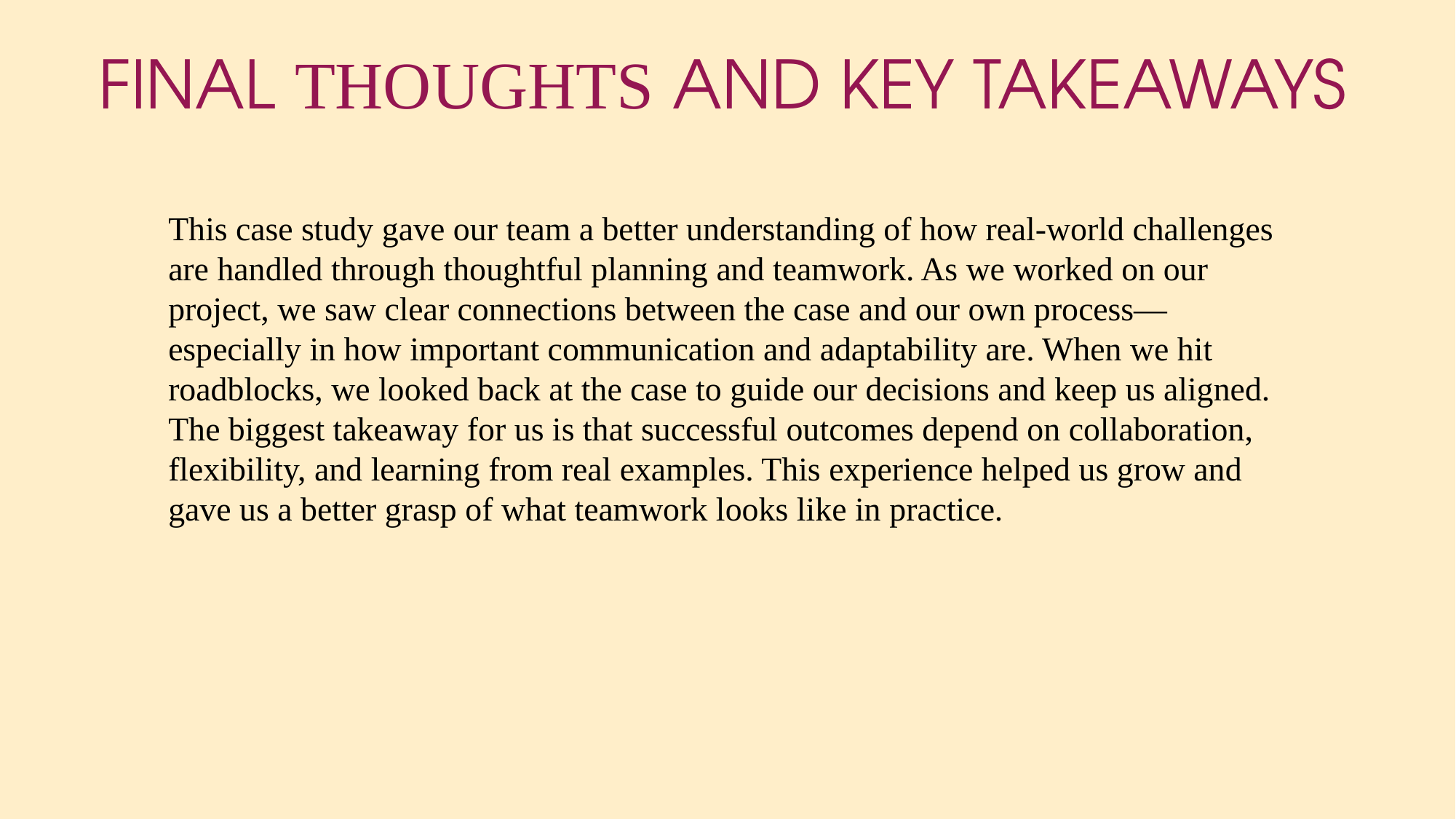

# final THOUGHTS AND KEY TAKEAWAYS
This case study gave our team a better understanding of how real-world challenges are handled through thoughtful planning and teamwork. As we worked on our project, we saw clear connections between the case and our own process—especially in how important communication and adaptability are. When we hit roadblocks, we looked back at the case to guide our decisions and keep us aligned. The biggest takeaway for us is that successful outcomes depend on collaboration, flexibility, and learning from real examples. This experience helped us grow and gave us a better grasp of what teamwork looks like in practice.